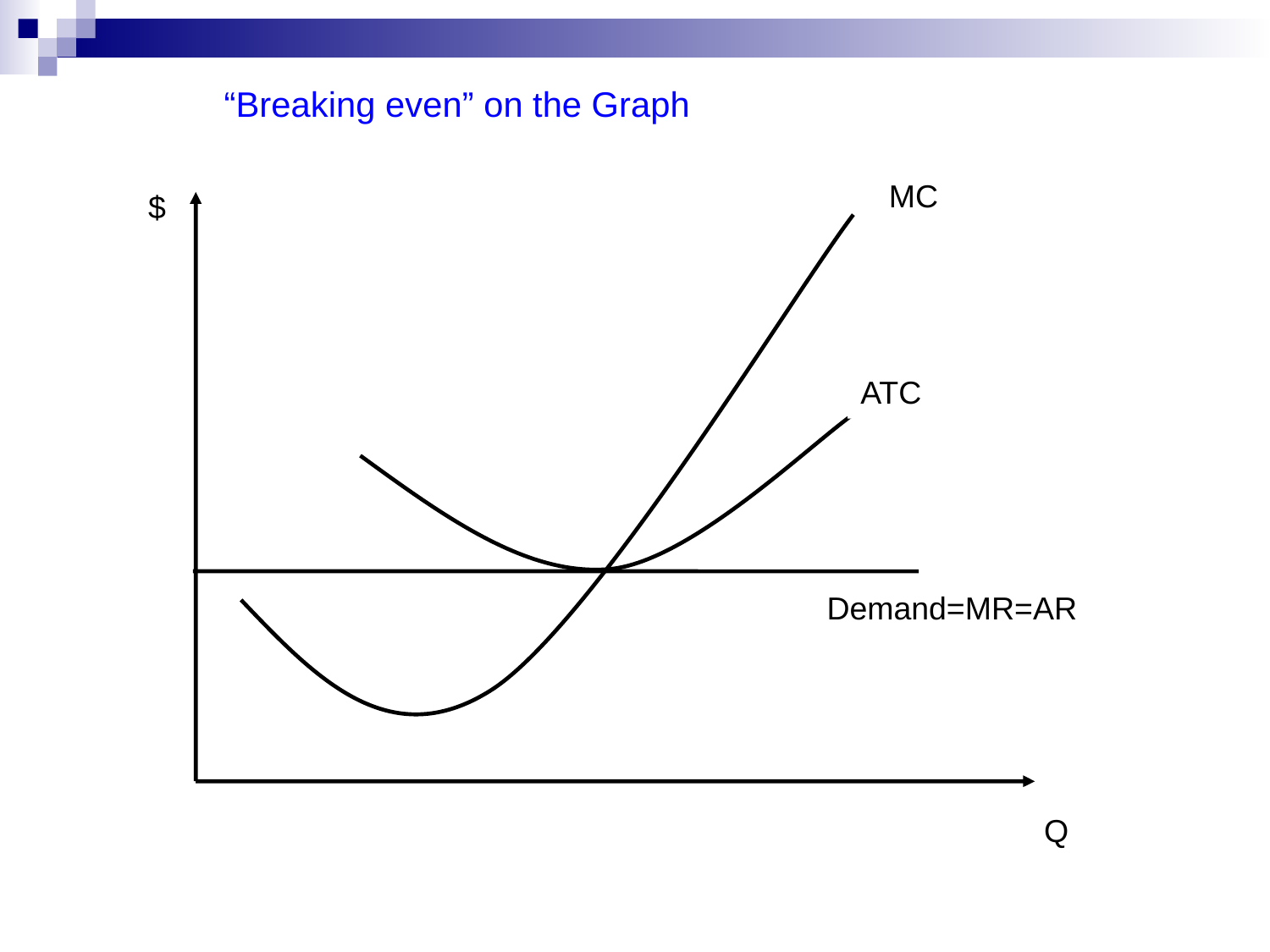

“Breaking even” on the Graph

MC

$

ATC

Demand=MR=AR

Q